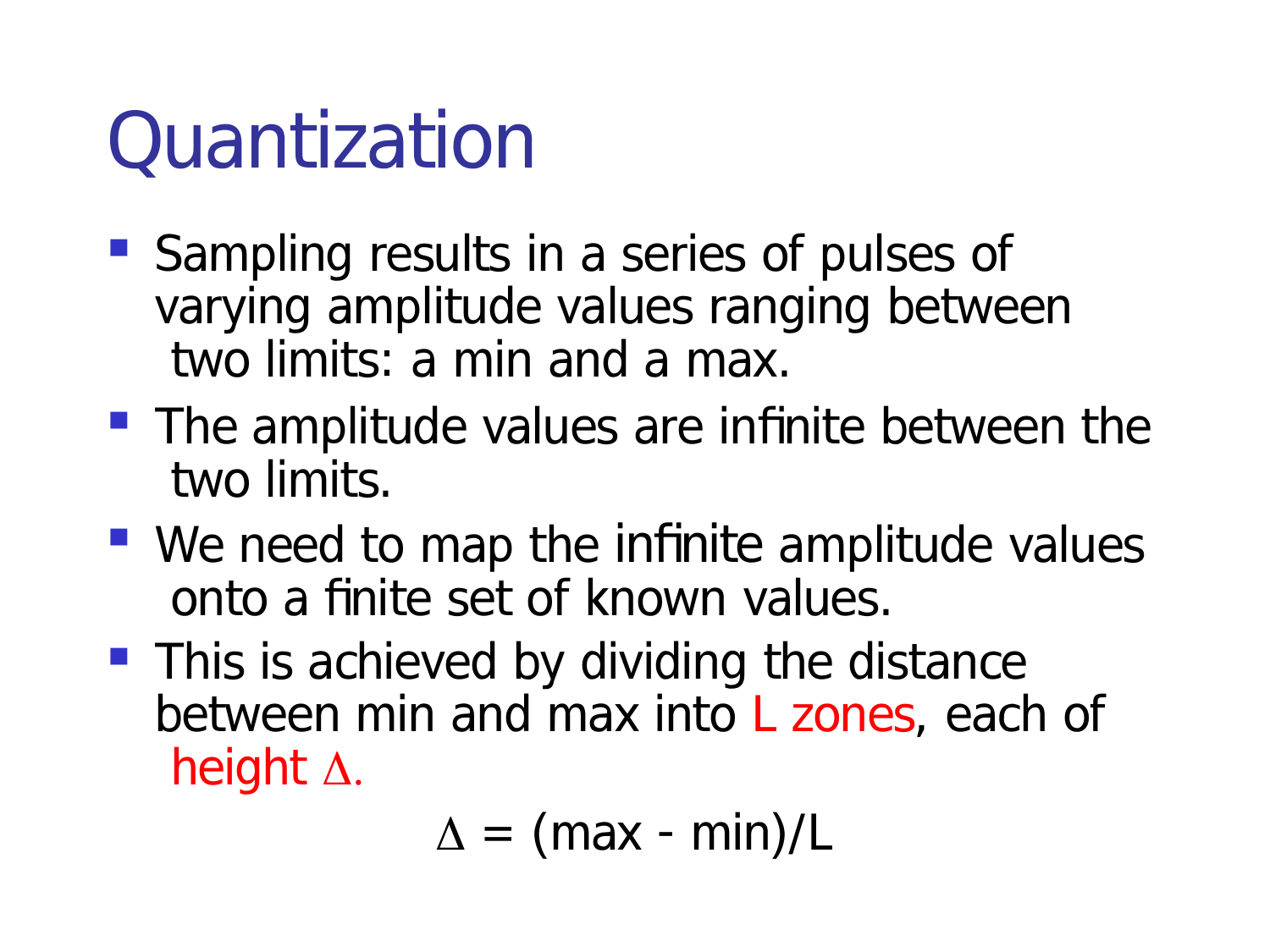

# Quantization
Sampling results in a series of pulses of  varying amplitude values ranging between  two limits: a min and a max.
The amplitude values are infinite between the  two limits.
We need to map the infinite amplitude values  onto a finite set of known values.
This is achieved by dividing the distance  between min and max into L zones, each of  height Δ.
Δ = (max - min)/L